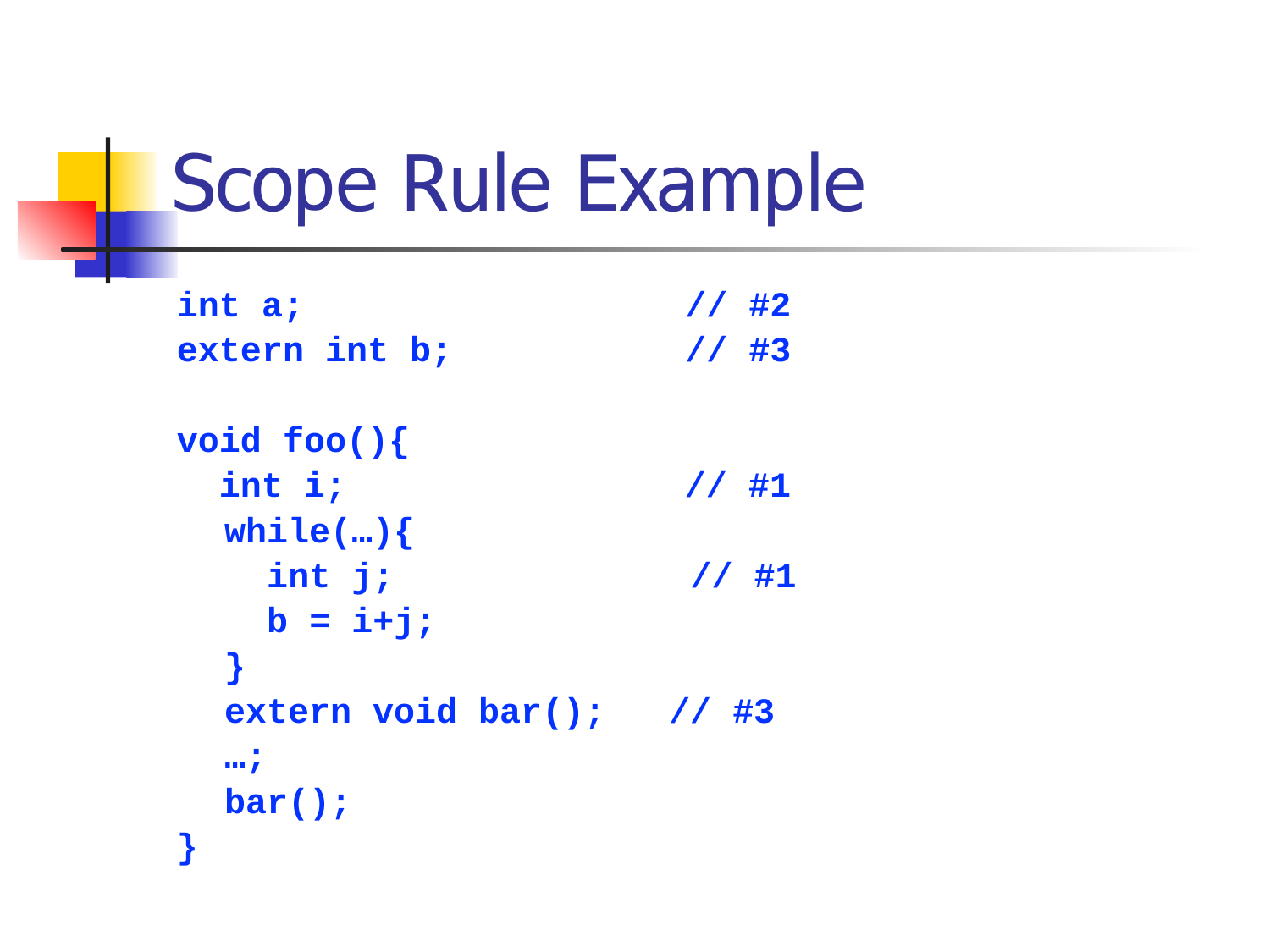

# Scope Rule Example
int a;                  // #2
extern int b;           // #3

void foo(){
  int i;                // #1
	while(…){
	  int j;              // #1
	  b = i+j;
	}
	extern void bar();   // #3
	…;
	bar();
}